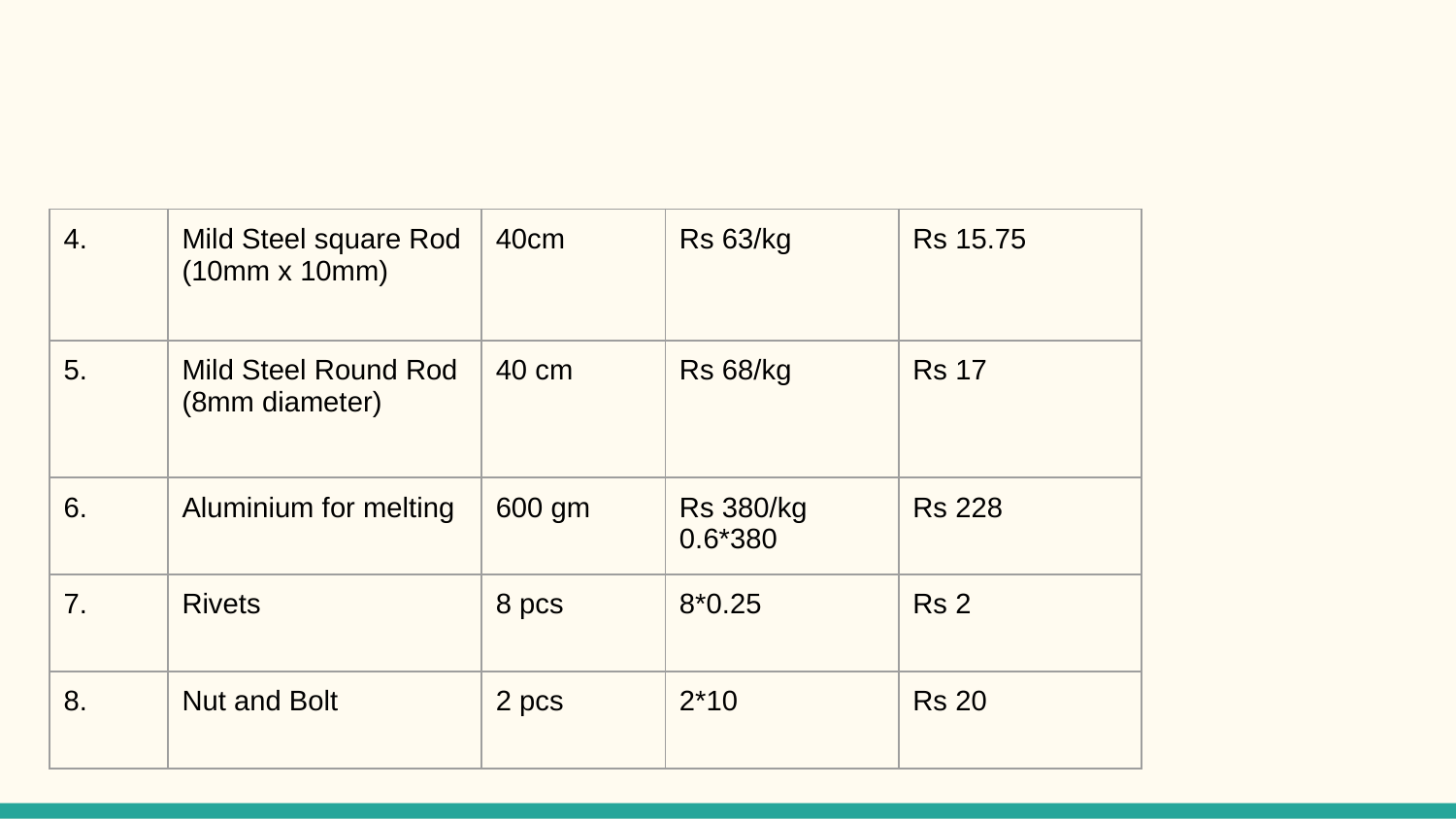

#
| 4. | Mild Steel square Rod (10mm x 10mm) | 40cm | Rs 63/kg | Rs 15.75 |
| --- | --- | --- | --- | --- |
| 5. | Mild Steel Round Rod (8mm diameter) | 40 cm | Rs 68/kg | Rs 17 |
| 6. | Aluminium for melting | 600 gm | Rs 380/kg 0.6\*380 | Rs 228 |
| 7. | Rivets | 8 pcs | 8\*0.25 | Rs 2 |
| 8. | Nut and Bolt | 2 pcs | 2\*10 | Rs 20 |